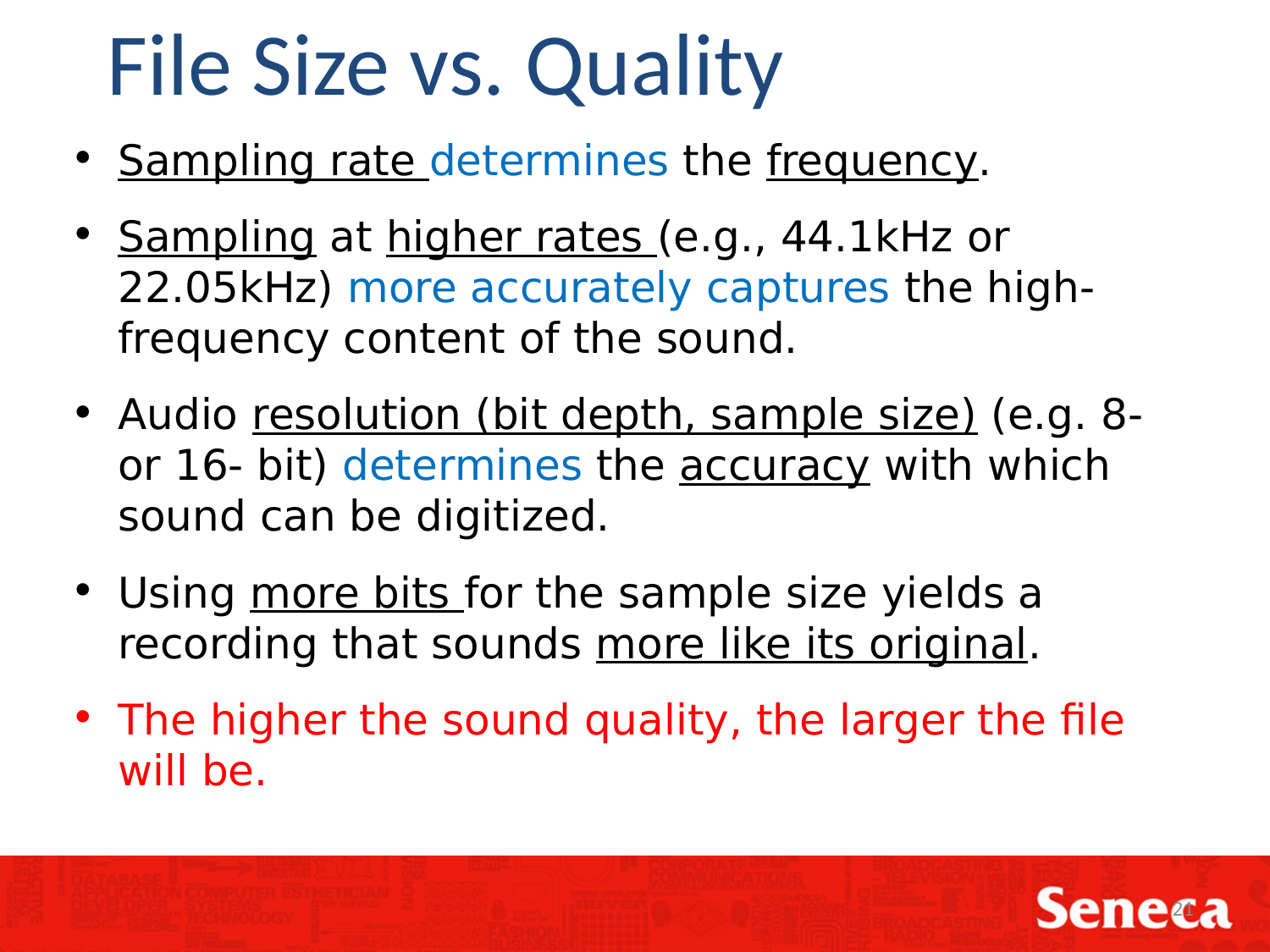

File Size vs. Quality
Sampling rate determines the frequency.
Sampling at higher rates (e.g., 44.1kHz or 22.05kHz) more accurately captures the high-frequency content of the sound.
Audio resolution (bit depth, sample size) (e.g. 8- or 16- bit) determines the accuracy with which sound can be digitized.
Using more bits for the sample size yields a recording that sounds more like its original.
The higher the sound quality, the larger the file will be.

21